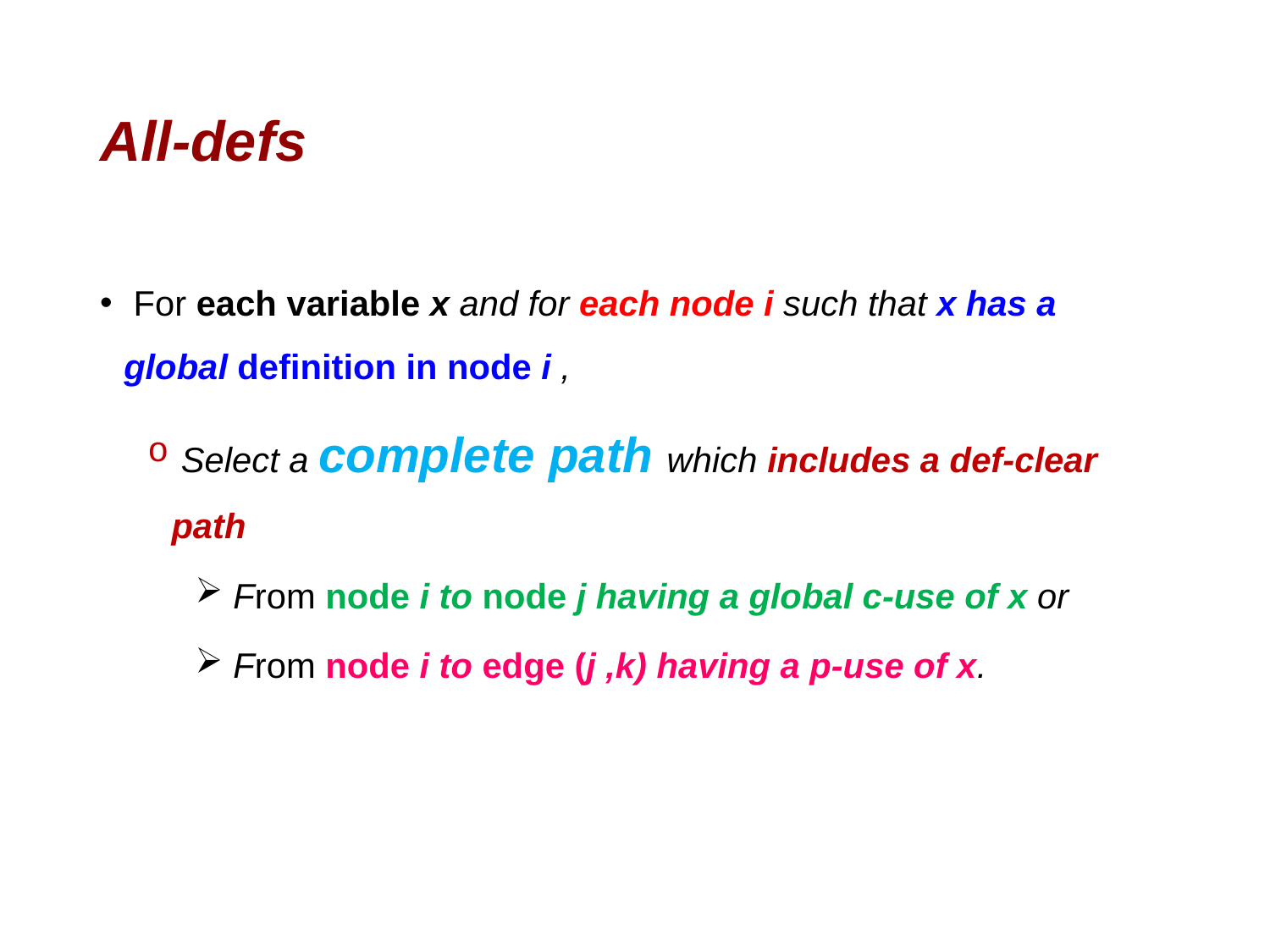

# All-defs
 For each variable x and for each node i such that x has a global deﬁnition in node i ,
 Select a complete path which includes a def-clear path
 From node i to node j having a global c-use of x or
 From node i to edge (j ,k) having a p-use of x.